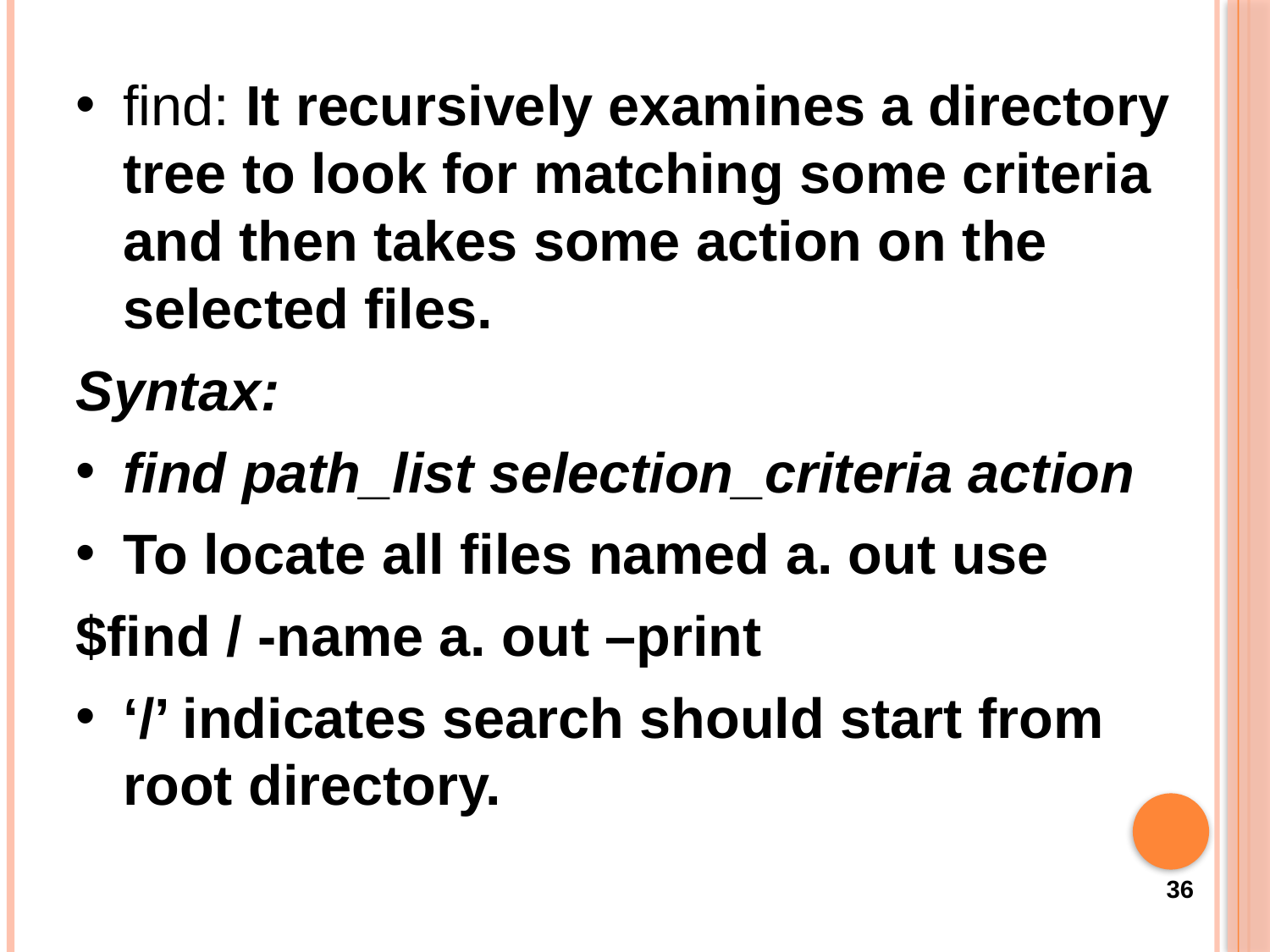

find: It recursively examines a directory tree to look for matching some criteria and then takes some action on the selected files.
Syntax:
find path_list selection_criteria action
To locate all files named a. out use
$find / -name a. out –print
‘/’ indicates search should start from root directory.
36